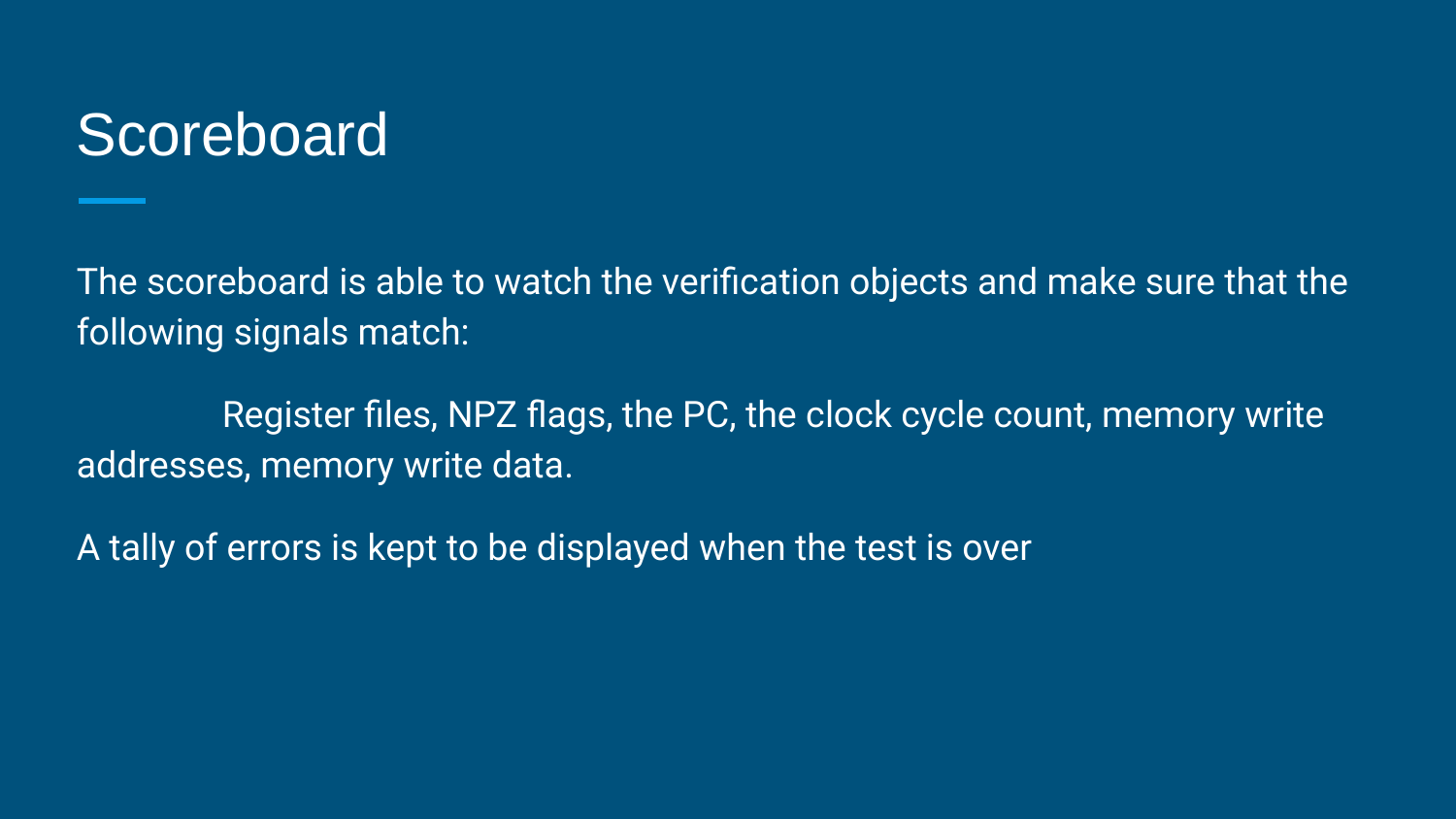

# Scoreboard
The scoreboard is able to watch the verification objects and make sure that the following signals match:
	Register files, NPZ flags, the PC, the clock cycle count, memory write addresses, memory write data.
A tally of errors is kept to be displayed when the test is over